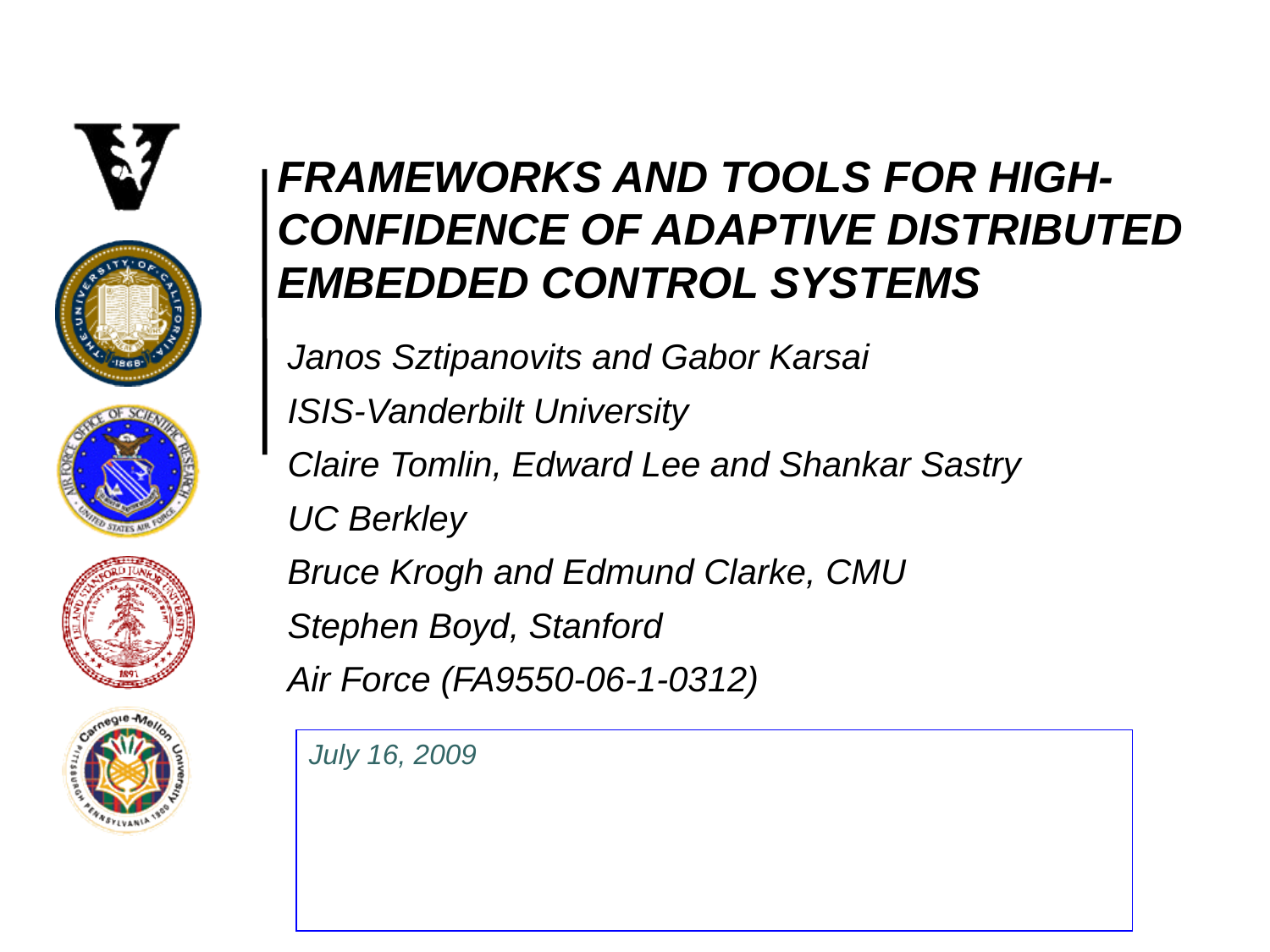

FRAMEWORKS AND TOOLS FOR HIGH-CONFIDENCE OF ADAPTIVE DISTRIBUTED EMBEDDED CONTROL SYSTEMS
Janos Sztipanovits and Gabor Karsai
ISIS-Vanderbilt University
Claire Tomlin, Edward Lee and Shankar Sastry
UC Berkley
Bruce Krogh and Edmund Clarke, CMU
Stephen Boyd, Stanford
Air Force (FA9550-06-1-0312)

July 16, 2009